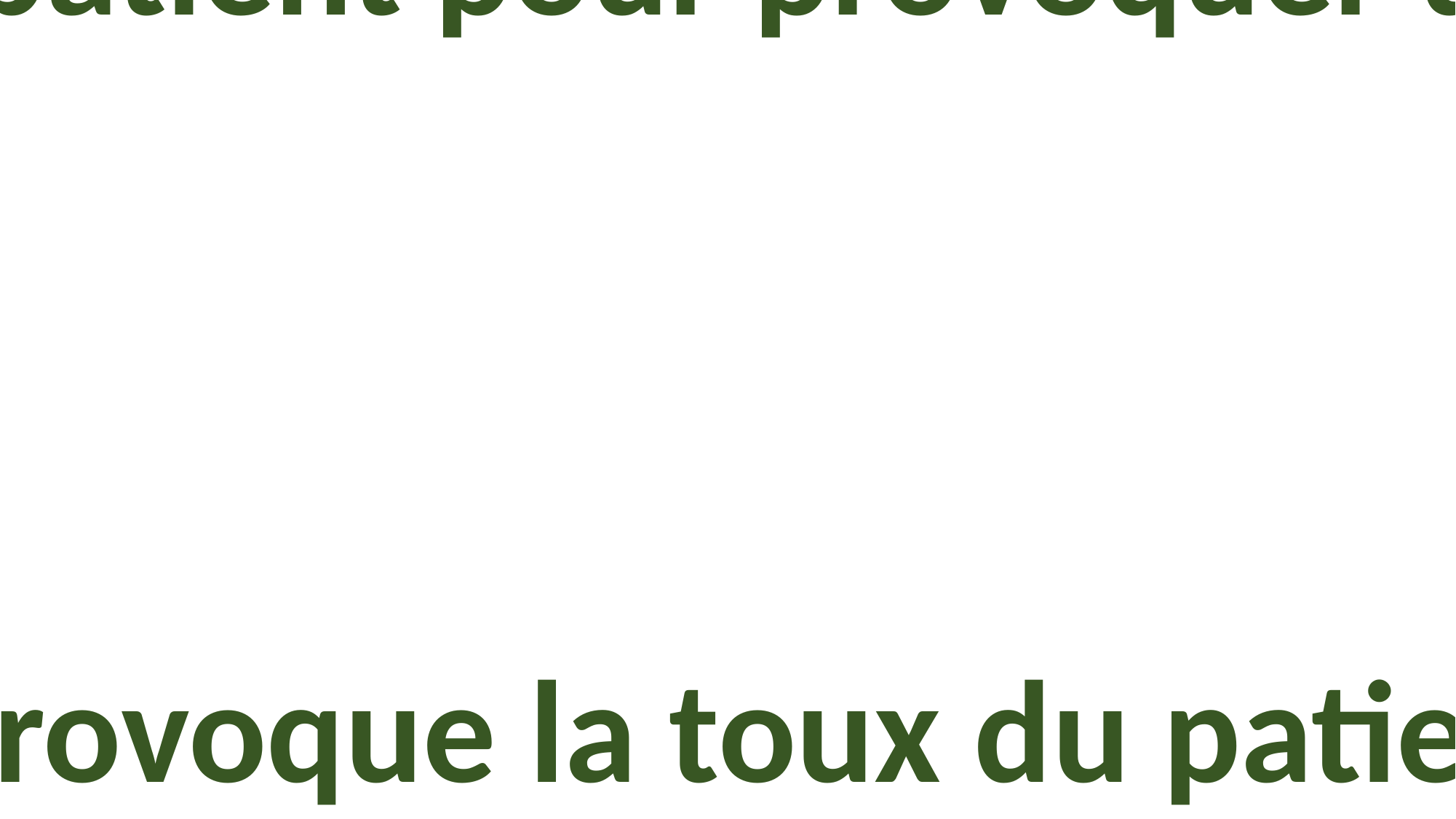

Stimule le patient pour provoquer une réaction
Provoque la toux du patient